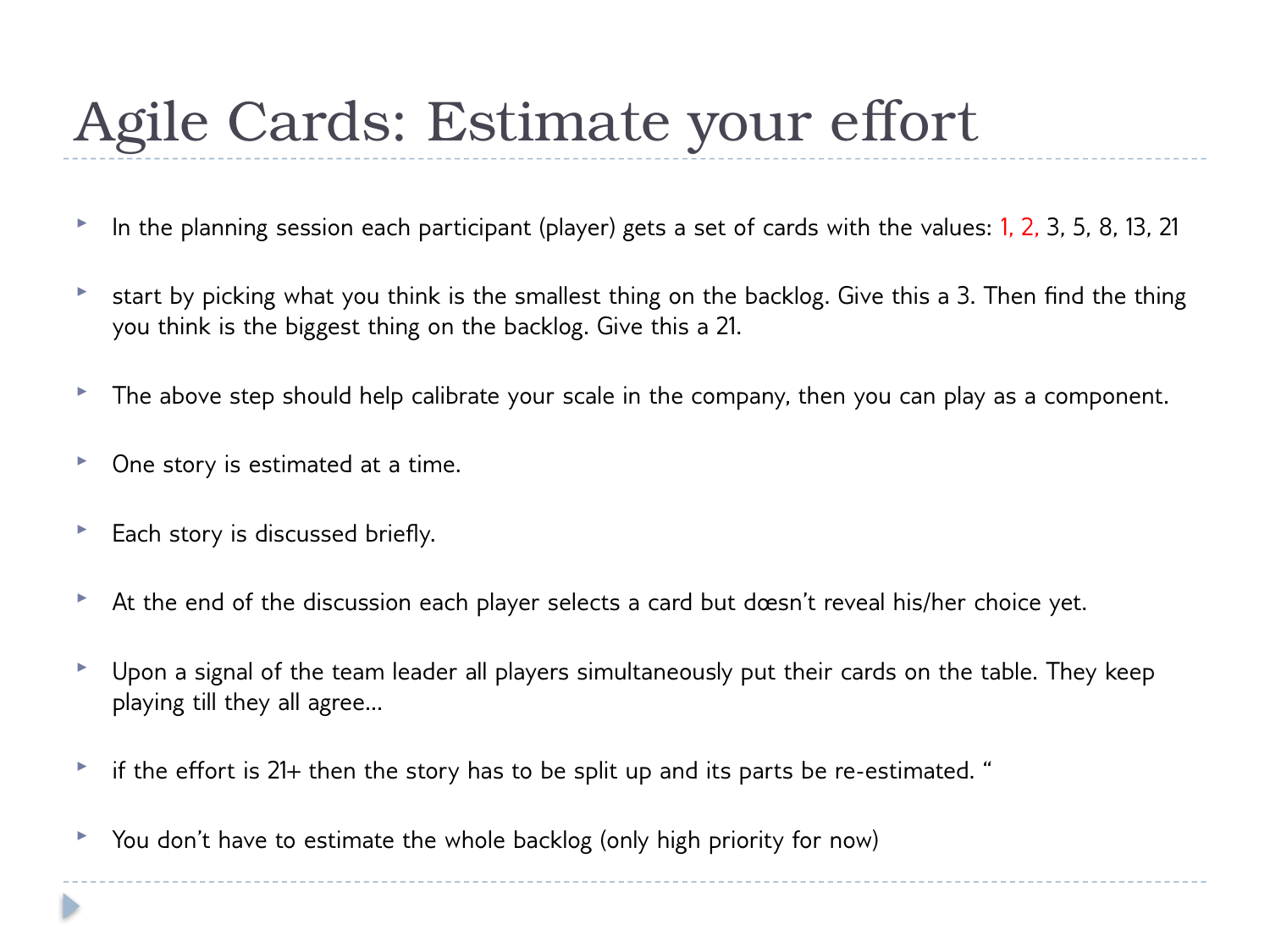

# Agile Cards: Estimate your effort

In the planning session each participant (player) gets a set of cards with the values: 1, 2, 3, 5, 8, 13, 21

start by picking what you think is the smallest thing on the backlog. Give this a 3. Then find the thing you think is the biggest thing on the backlog. Give this a 21.

The above step should help calibrate your scale in the company, then you can play as a component.

One story is estimated at a time.

Each story is discussed briefly.

At the end of the discussion each player selects a card but doesn’t reveal his/her choice yet.

Upon a signal of the team leader all players simultaneously put their cards on the table. They keep playing till they all agree…

if the effort is 21+ then the story has to be split up and its parts be re-estimated. “

You don’t have to estimate the whole backlog (only high priority for now)